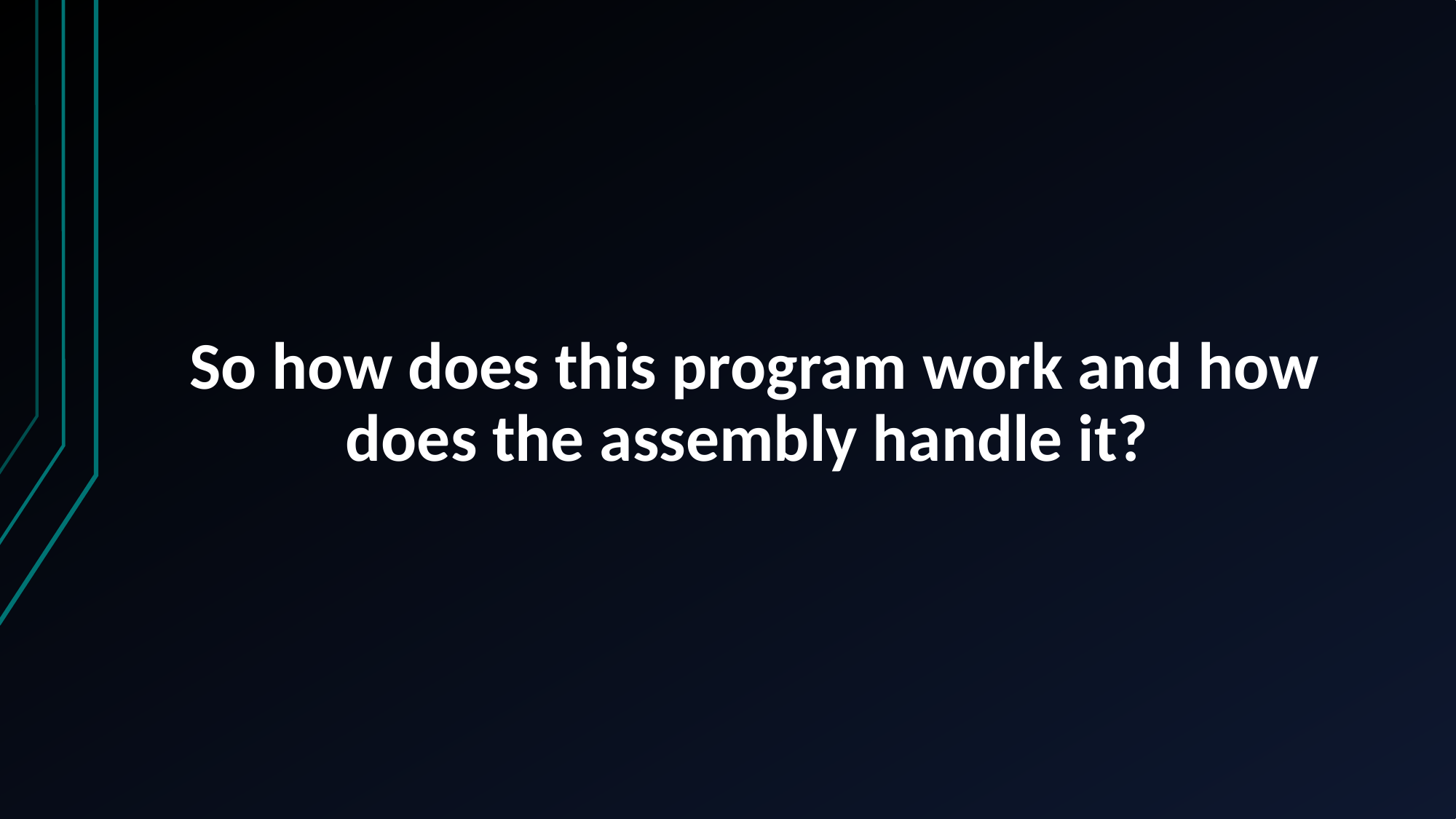

# So how does this program work and how does the assembly handle it?